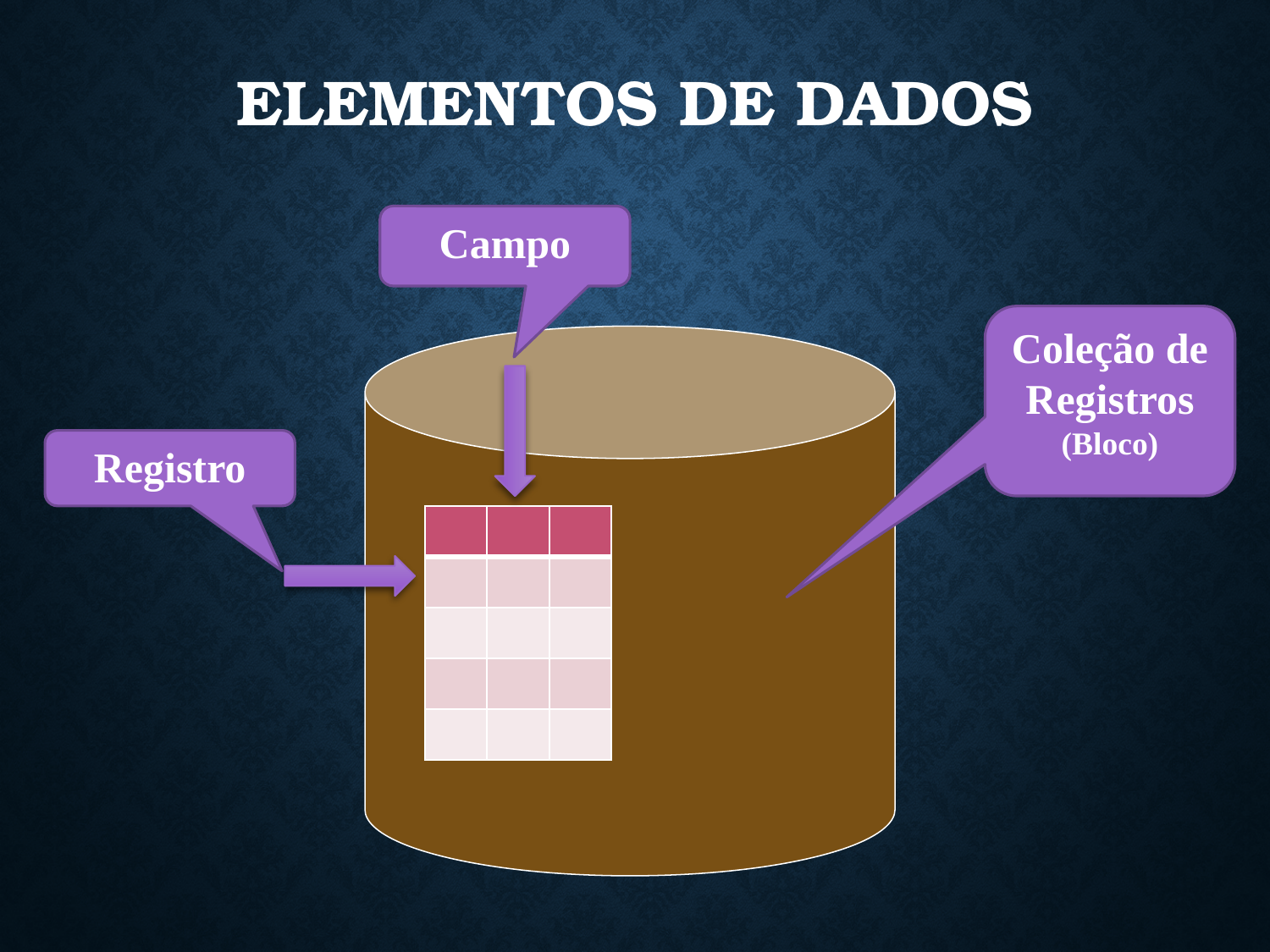

# Elementos de Dados
Campo
Coleção de
Registros
(Bloco)

Registro
|  |  |  |
| --- | --- | --- |
|  |  |  |
|  |  |  |
|  |  |  |
|  |  |  |